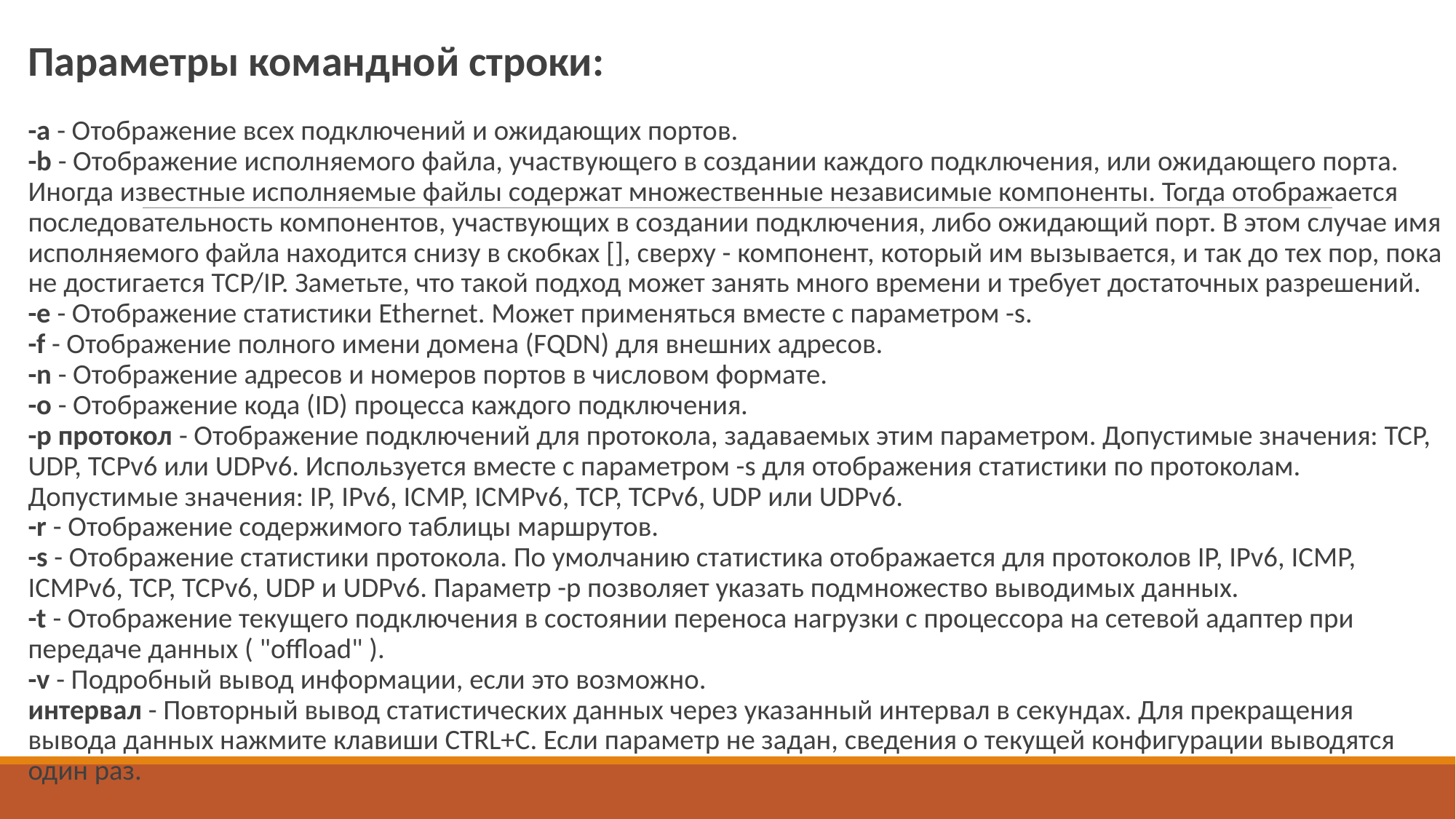

Параметры командной строки:
-a - Отображение всех подключений и ожидающих портов.
-b - Отображение исполняемого файла, участвующего в создании каждого подключения, или ожидающего порта. Иногда известные исполняемые файлы содержат множественные независимые компоненты. Тогда отображается последовательность компонентов, участвующих в создании подключения, либо ожидающий порт. В этом случае имя исполняемого файла находится снизу в скобках [], сверху - компонент, который им вызывается, и так до тех пор, пока не достигается TCP/IP. Заметьте, что такой подход может занять много времени и требует достаточных разрешений.
-e - Отображение статистики Ethernet. Может применяться вместе с параметром -s.
-f - Отображение полного имени домена (FQDN) для внешних адресов.
-n - Отображение адресов и номеров портов в числовом формате.
-o - Отображение кода (ID) процесса каждого подключения.
-p протокол - Отображение подключений для протокола, задаваемых этим параметром. Допустимые значения: TCP, UDP, TCPv6 или UDPv6. Используется вместе с параметром -s для отображения статистики по протоколам. Допустимые значения: IP, IPv6, ICMP, ICMPv6, TCP, TCPv6, UDP или UDPv6.
-r - Отображение содержимого таблицы маршрутов.
-s - Отображение статистики протокола. По умолчанию статистика отображается для протоколов IP, IPv6, ICMP, ICMPv6, TCP, TCPv6, UDP и UDPv6. Параметр -p позволяет указать подмножество выводимых данных.
-t - Отображение текущего подключения в состоянии переноса нагрузки с процессора на сетевой адаптер при передаче данных ( "offload" ).
-v - Подробный вывод информации, если это возможно.
интервал - Повторный вывод статистических данных через указанный интервал в секундах. Для прекращения вывода данных нажмите клавиши CTRL+C. Если параметр не задан, сведения о текущей конфигурации выводятся один раз.
#